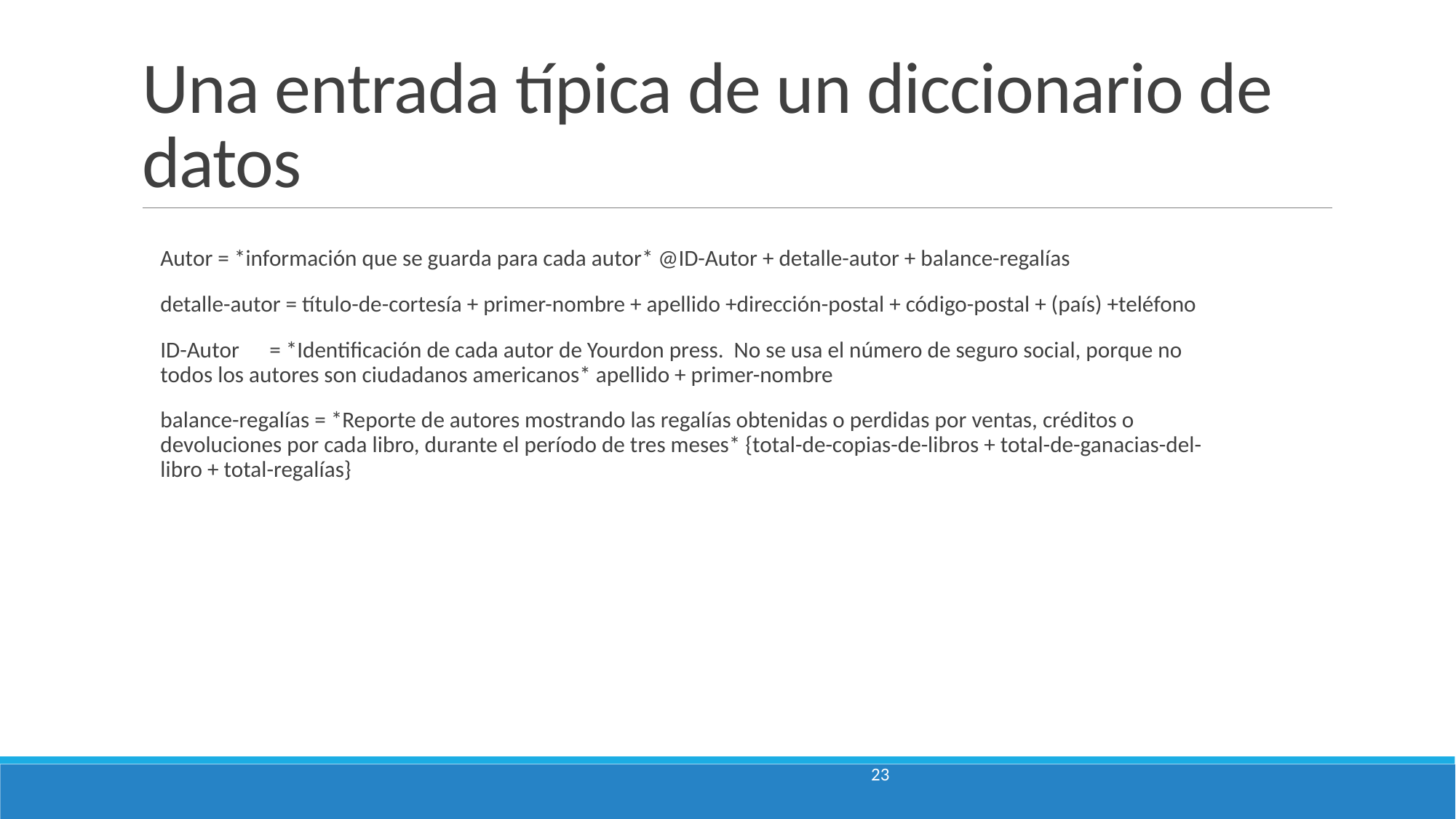

# Una entrada típica de un diccionario de datos
Autor = *información que se guarda para cada autor* @ID-Autor + detalle-autor + balance-regalías
detalle-autor = título-de-cortesía + primer-nombre + apellido +dirección-postal + código-postal + (país) +teléfono
ID-Autor	= *Identificación de cada autor de Yourdon press.  No se usa el número de seguro social, porque no todos los autores son ciudadanos americanos* apellido + primer-nombre
balance-regalías = *Reporte de autores mostrando las regalías obtenidas o perdidas por ventas, créditos o devoluciones por cada libro, durante el período de tres meses* {total-de-copias-de-libros + total-de-ganacias-del-libro + total-regalías}

23